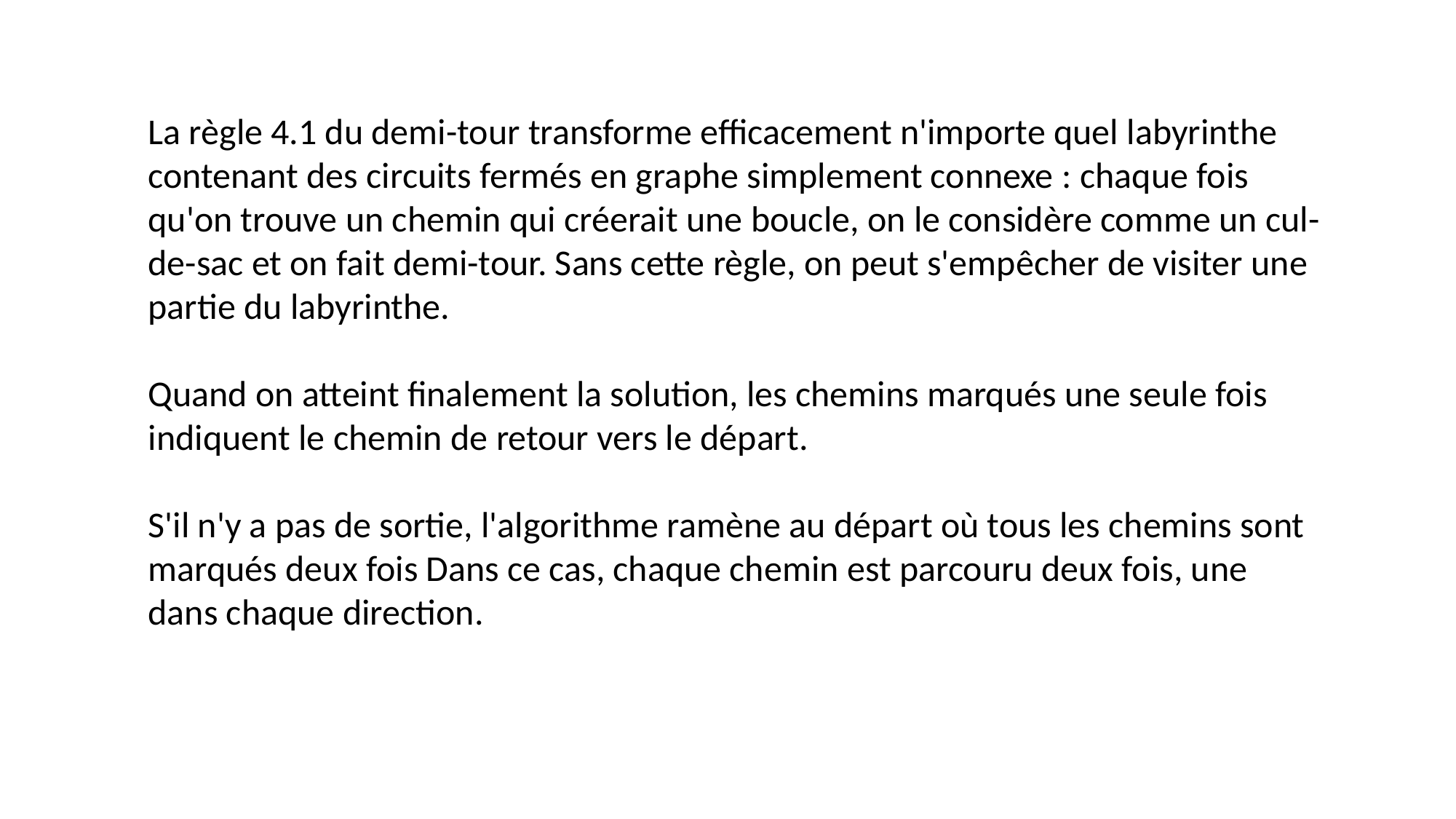

La règle 4.1 du demi-tour transforme efficacement n'importe quel labyrinthe contenant des circuits fermés en graphe simplement connexe : chaque fois qu'on trouve un chemin qui créerait une boucle, on le considère comme un cul-de-sac et on fait demi-tour. Sans cette règle, on peut s'empêcher de visiter une partie du labyrinthe.

Quand on atteint finalement la solution, les chemins marqués une seule fois indiquent le chemin de retour vers le départ.

S'il n'y a pas de sortie, l'algorithme ramène au départ où tous les chemins sont marqués deux fois Dans ce cas, chaque chemin est parcouru deux fois, une dans chaque direction.